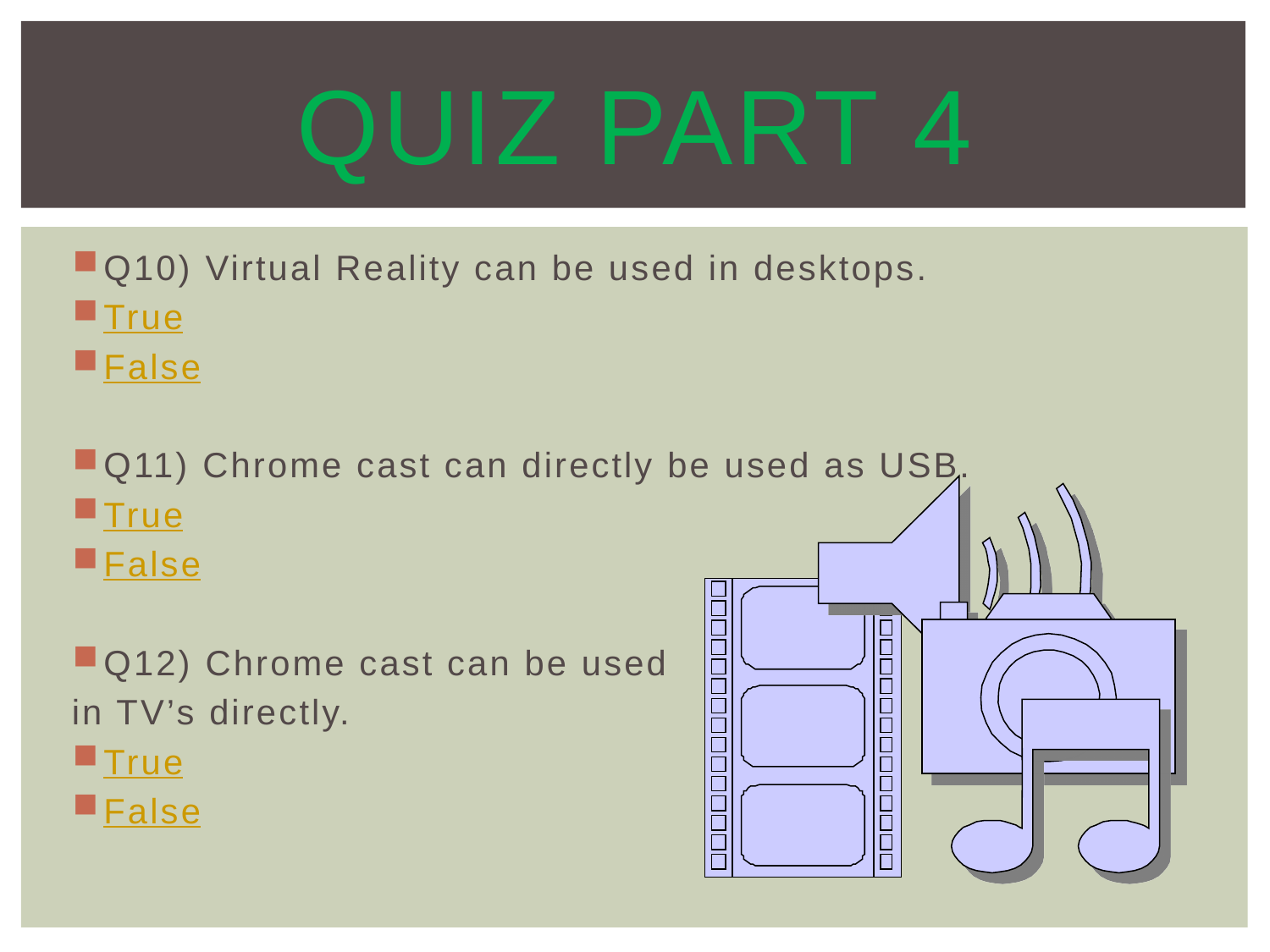

# Quiz Part 4
Q10) Virtual Reality can be used in desktops.
True
False

Q11) Chrome cast can directly be used as USB.
True
False

Q12) Chrome cast can be used
in TV’s directly.
True
False